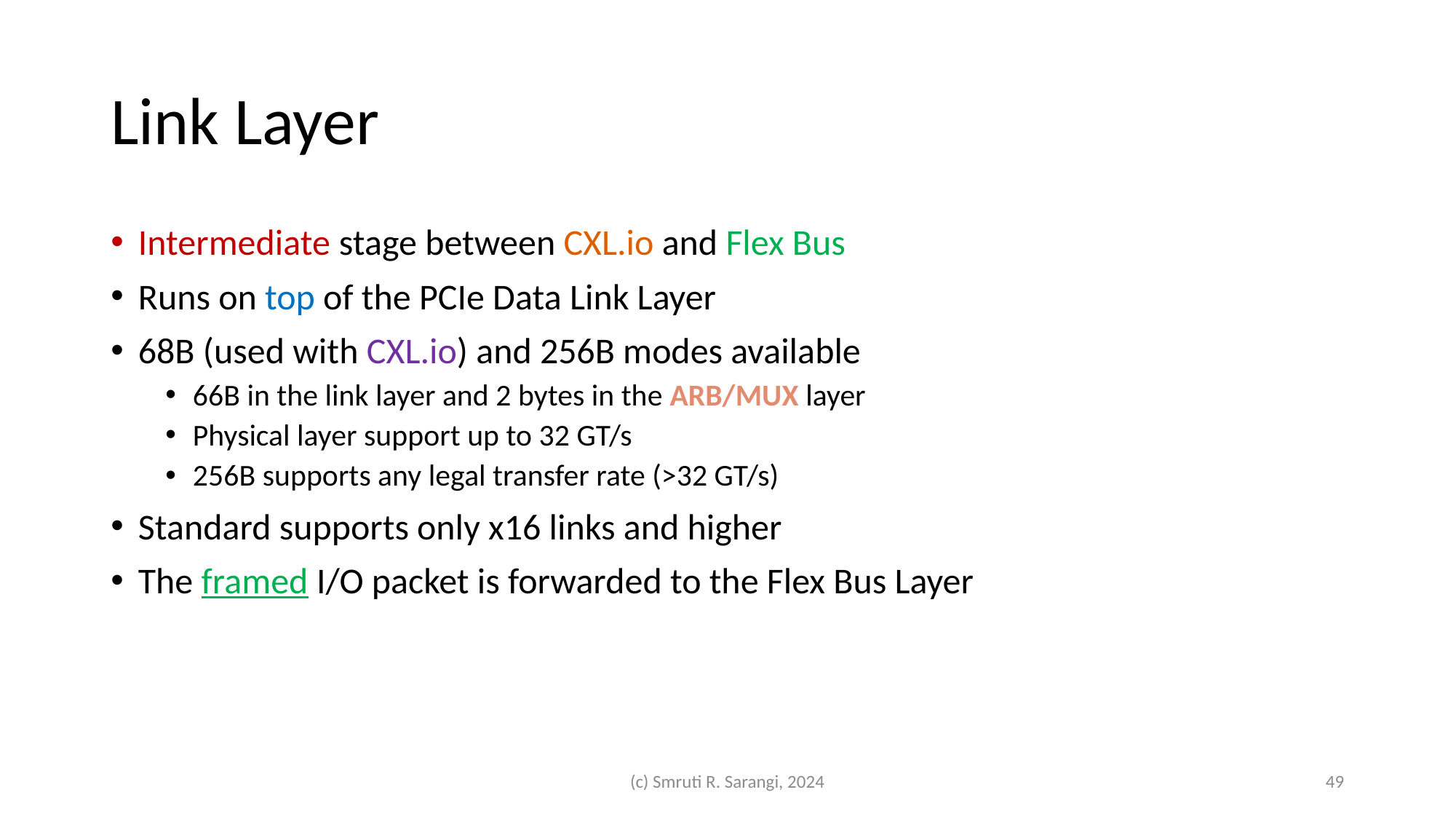

# Link Layer
Intermediate stage between CXL.io and Flex Bus
Runs on top of the PCIe Data Link Layer
68B (used with CXL.io) and 256B modes available
66B in the link layer and 2 bytes in the ARB/MUX layer
Physical layer support up to 32 GT/s
256B supports any legal transfer rate (>32 GT/s)
Standard supports only x16 links and higher
The framed I/O packet is forwarded to the Flex Bus Layer

(c) Smruti R. Sarangi, 2024
49